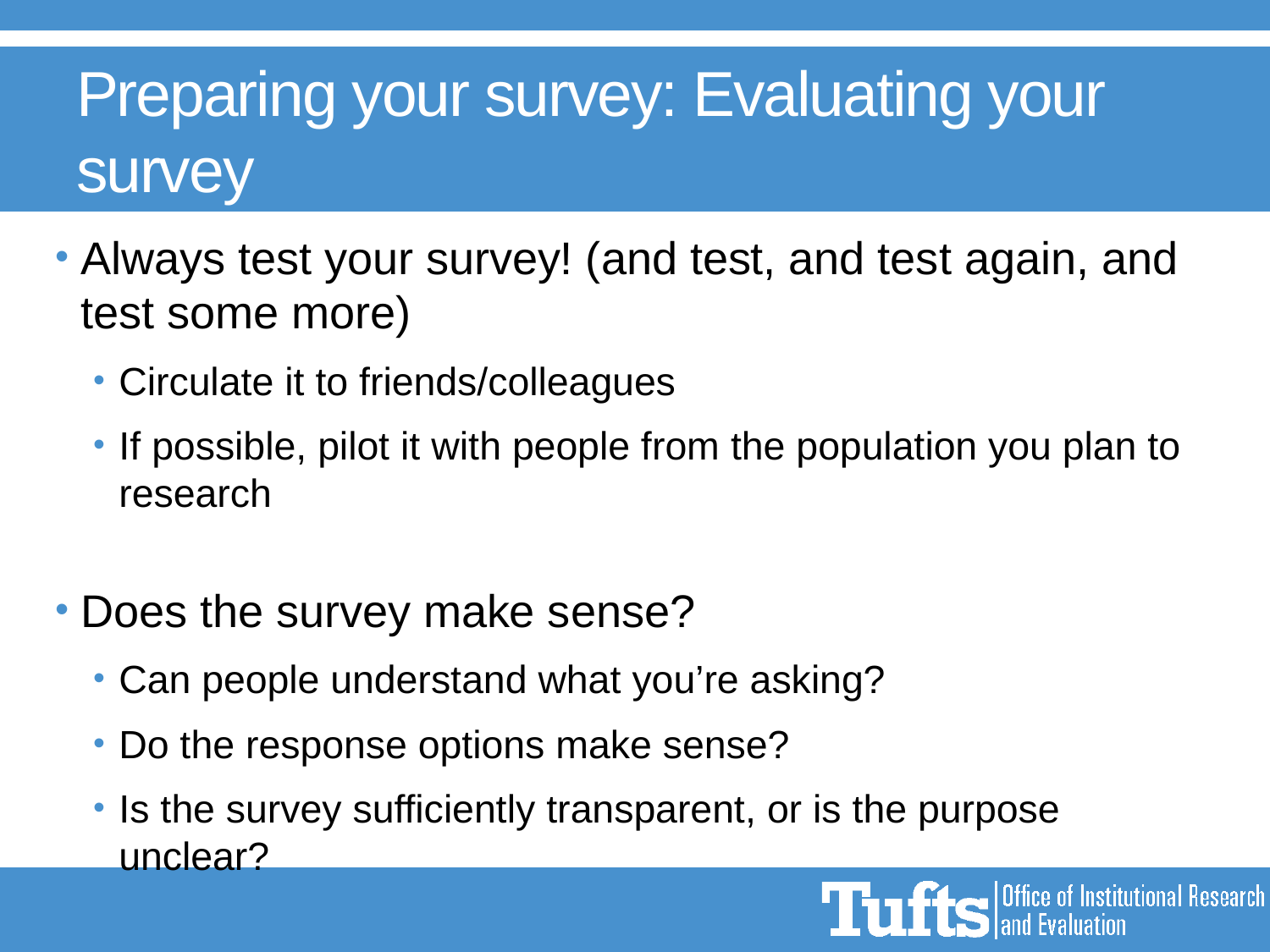

# Preparing your survey: Evaluating your survey
Always test your survey! (and test, and test again, and test some more)
Circulate it to friends/colleagues
If possible, pilot it with people from the population you plan to research
Does the survey make sense?
Can people understand what you’re asking?
Do the response options make sense?
Is the survey sufficiently transparent, or is the purpose unclear?